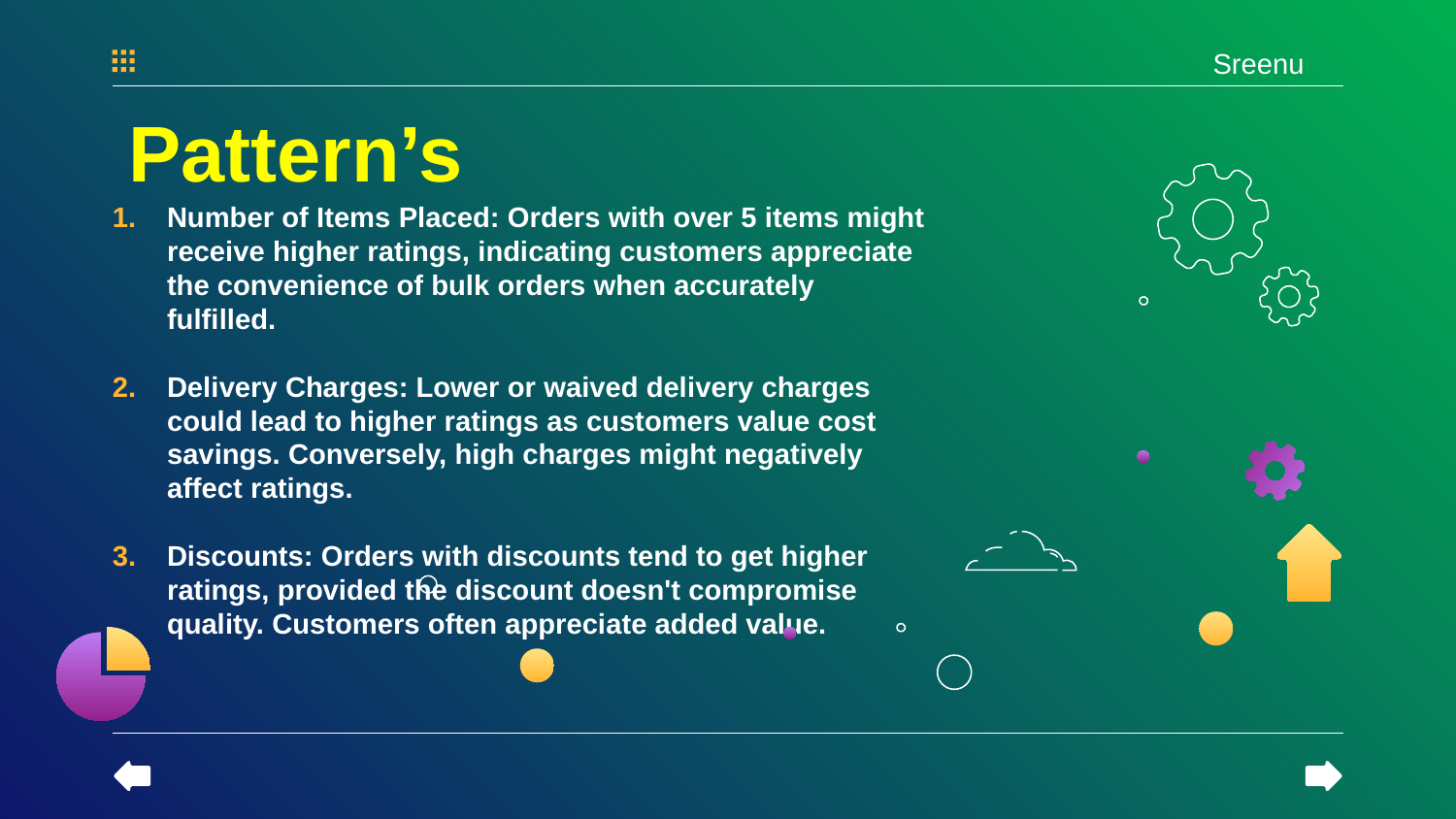

Sreenu

# Pattern’s

Number of Items Placed: Orders with over 5 items might receive higher ratings, indicating customers appreciate the convenience of bulk orders when accurately fulfilled.
Delivery Charges: Lower or waived delivery charges could lead to higher ratings as customers value cost savings. Conversely, high charges might negatively affect ratings.
Discounts: Orders with discounts tend to get higher ratings, provided the discount doesn't compromise quality. Customers often appreciate added value.